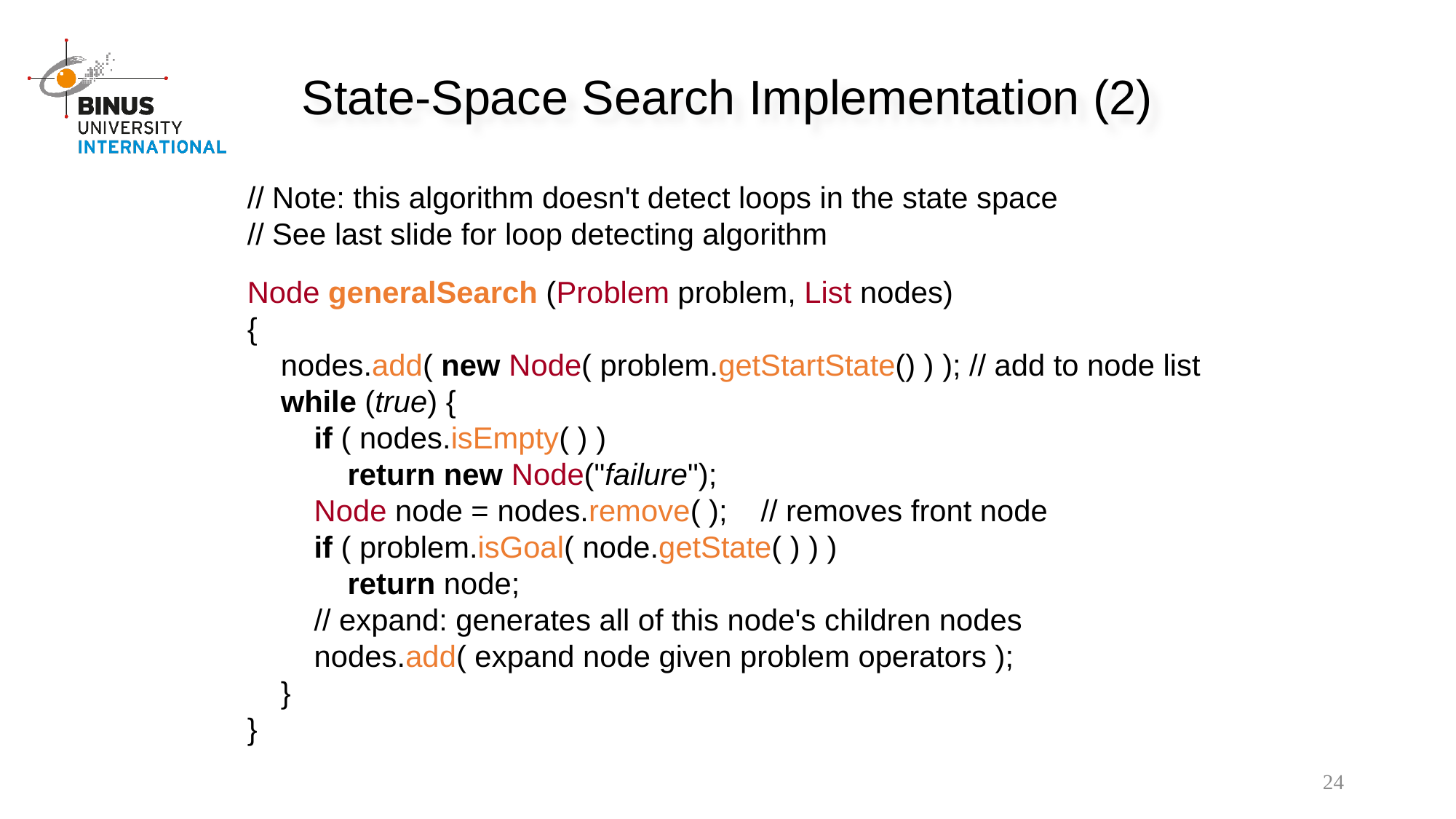

State-Space Search Implementation (2)
// Note: this algorithm doesn't detect loops in the state space
// See last slide for loop detecting algorithm

Node generalSearch (Problem problem, List nodes)
{
    nodes.add( new Node( problem.getStartState() ) ); // add to node list
    while (true) {
        if ( nodes.isEmpty( ) )
            return new Node("failure");
        Node node = nodes.remove( );    // removes front node
        if ( problem.isGoal( node.getState( ) ) )
            return node;
        // expand: generates all of this node's children nodes
        nodes.add( expand node given problem operators );
    }
}
24